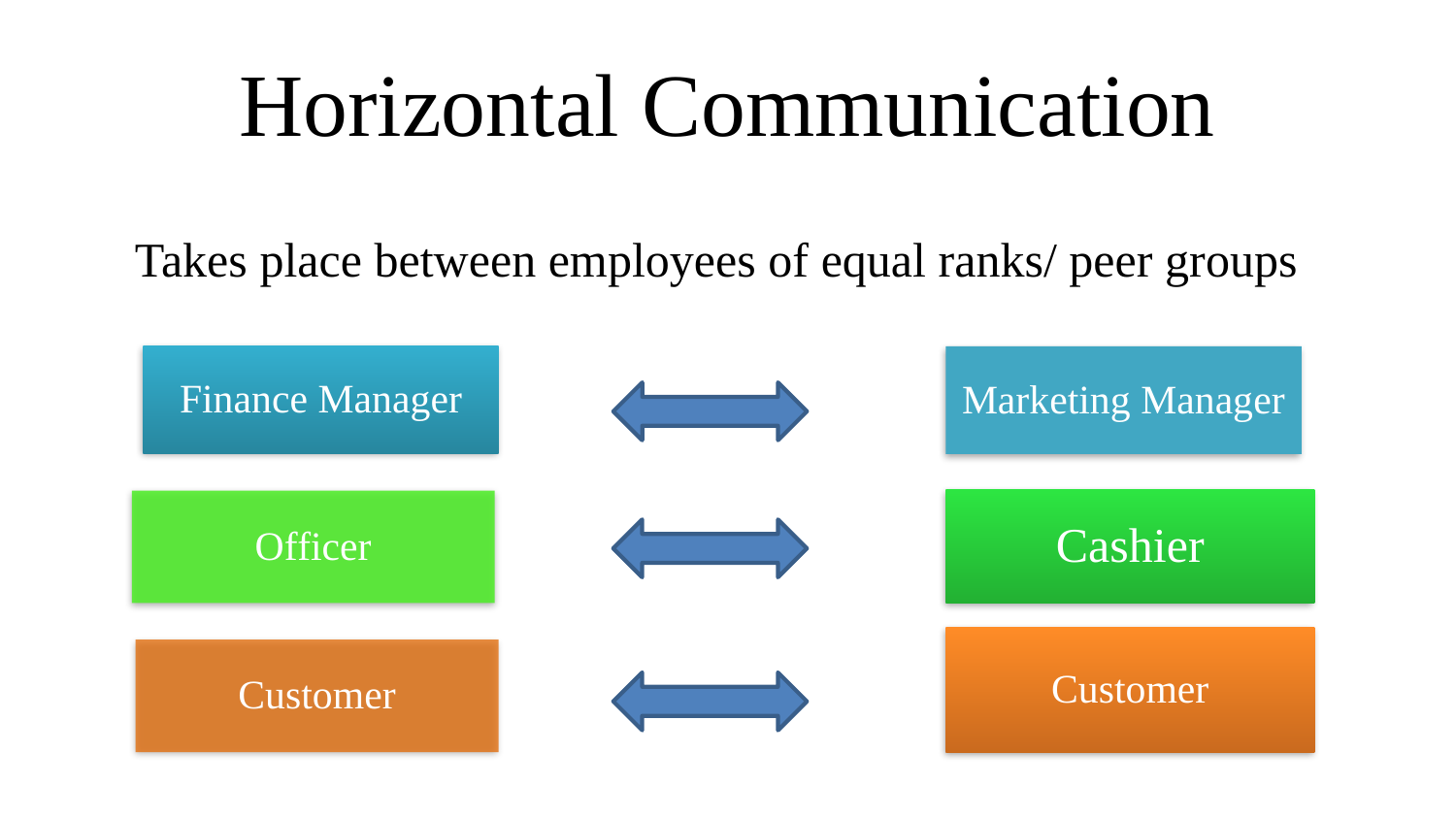

# Horizontal Communication
Takes place between employees of equal ranks/ peer groups

Finance Manager

Marketing Manager

Cashier

Officer

Customer

Customer